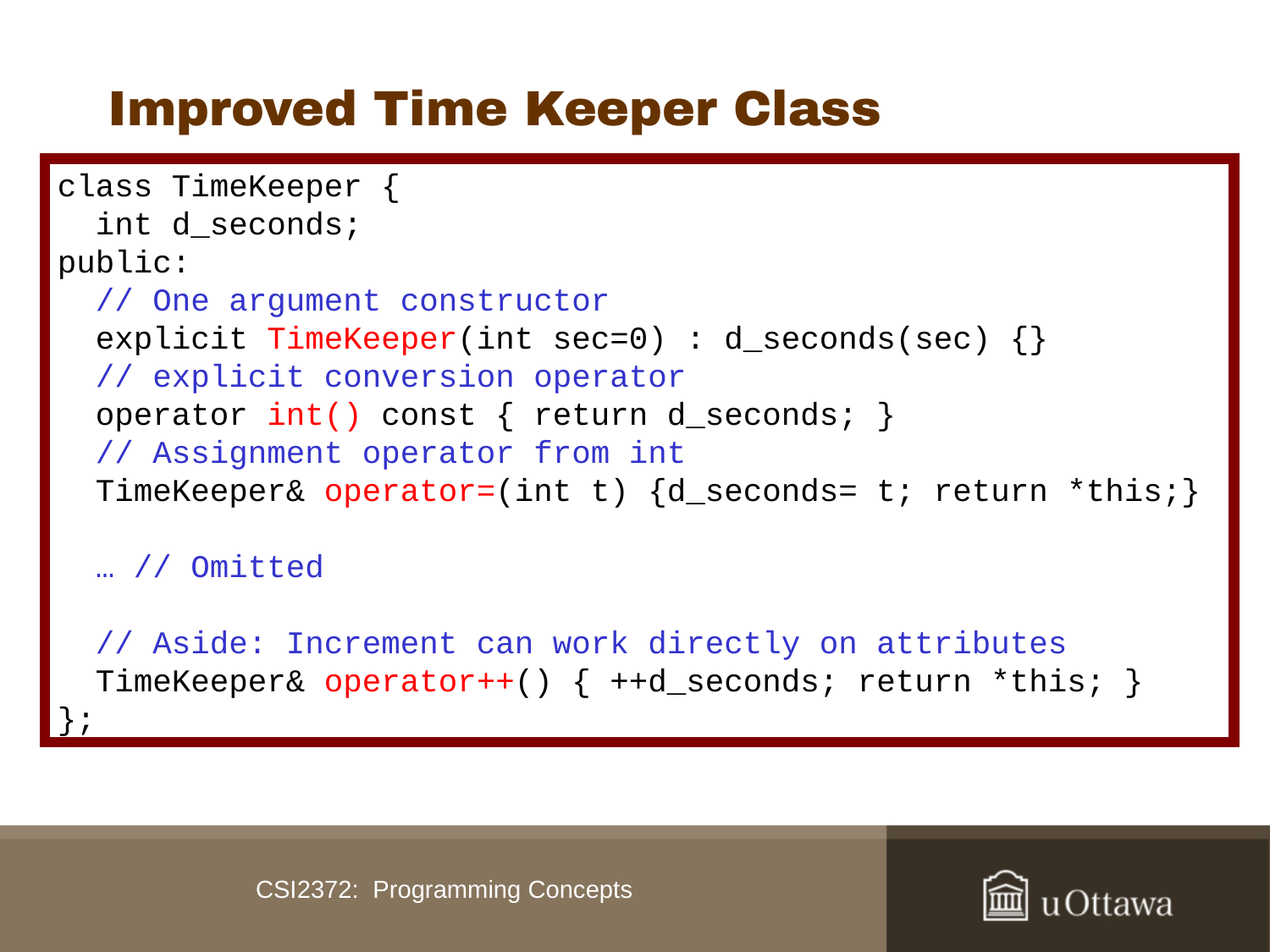

# Improved Time Keeper Class
class TimeKeeper {
  int d_seconds;
public:
  // One argument constructor
  explicit TimeKeeper(int sec=0) : d_seconds(sec) {}
  // explicit conversion operator
  operator int() const { return d_seconds; }
  // Assignment operator from int
  TimeKeeper& operator=(int t) {d_seconds= t; return *this;}

  … // Omitted

  // Aside: Increment can work directly on attributes
  TimeKeeper& operator++() { ++d_seconds; return *this; }
};
CSI2372:  Programming Concepts